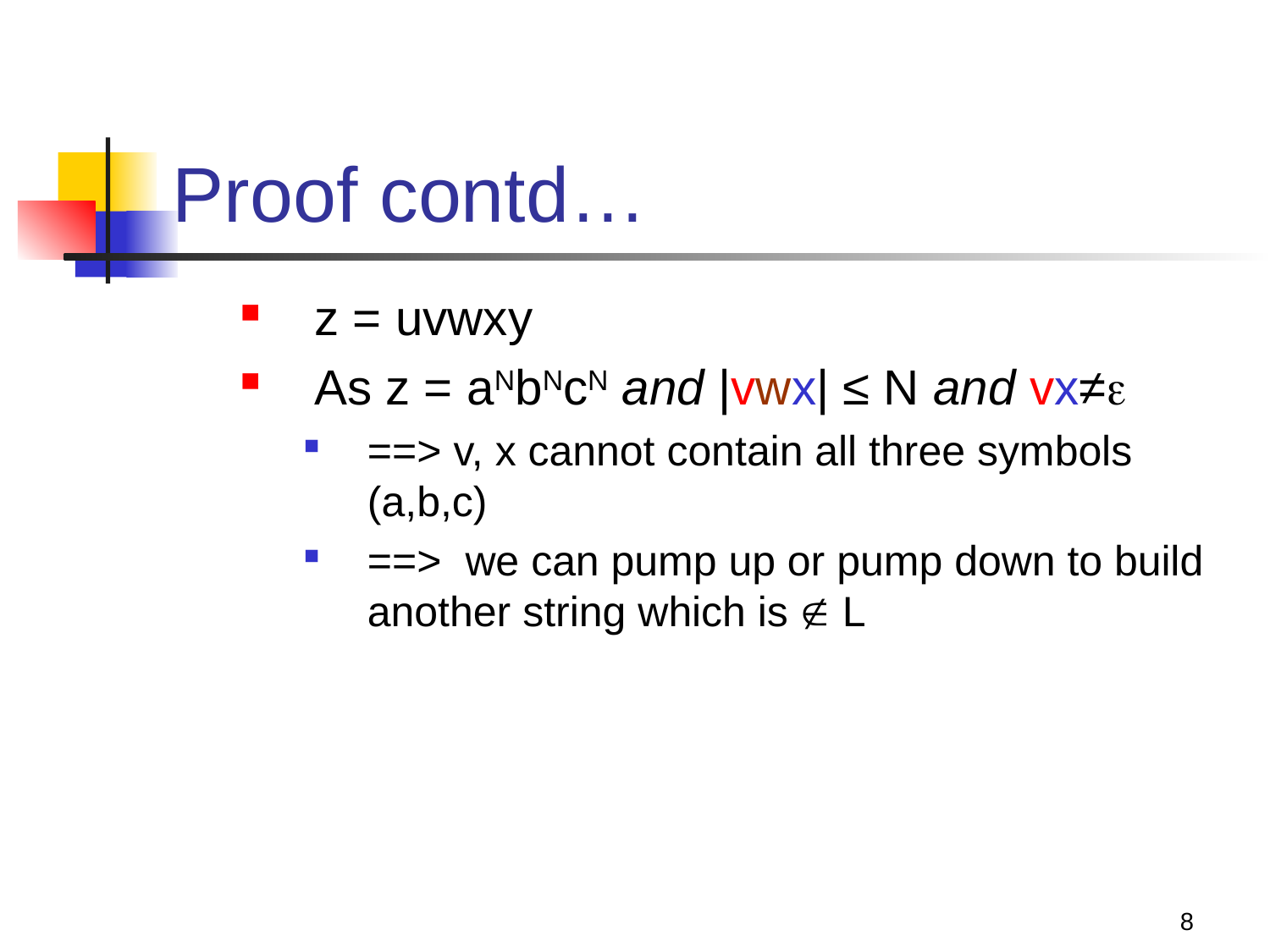

# Proof contd…
z = uvwxy
As z = aNbNcN and |vwx| ≤ N and vx≠ε
==> v, x cannot contain all three symbols (a,b,c)
==>  we can pump up or pump down to build another string which is ∉ L

8